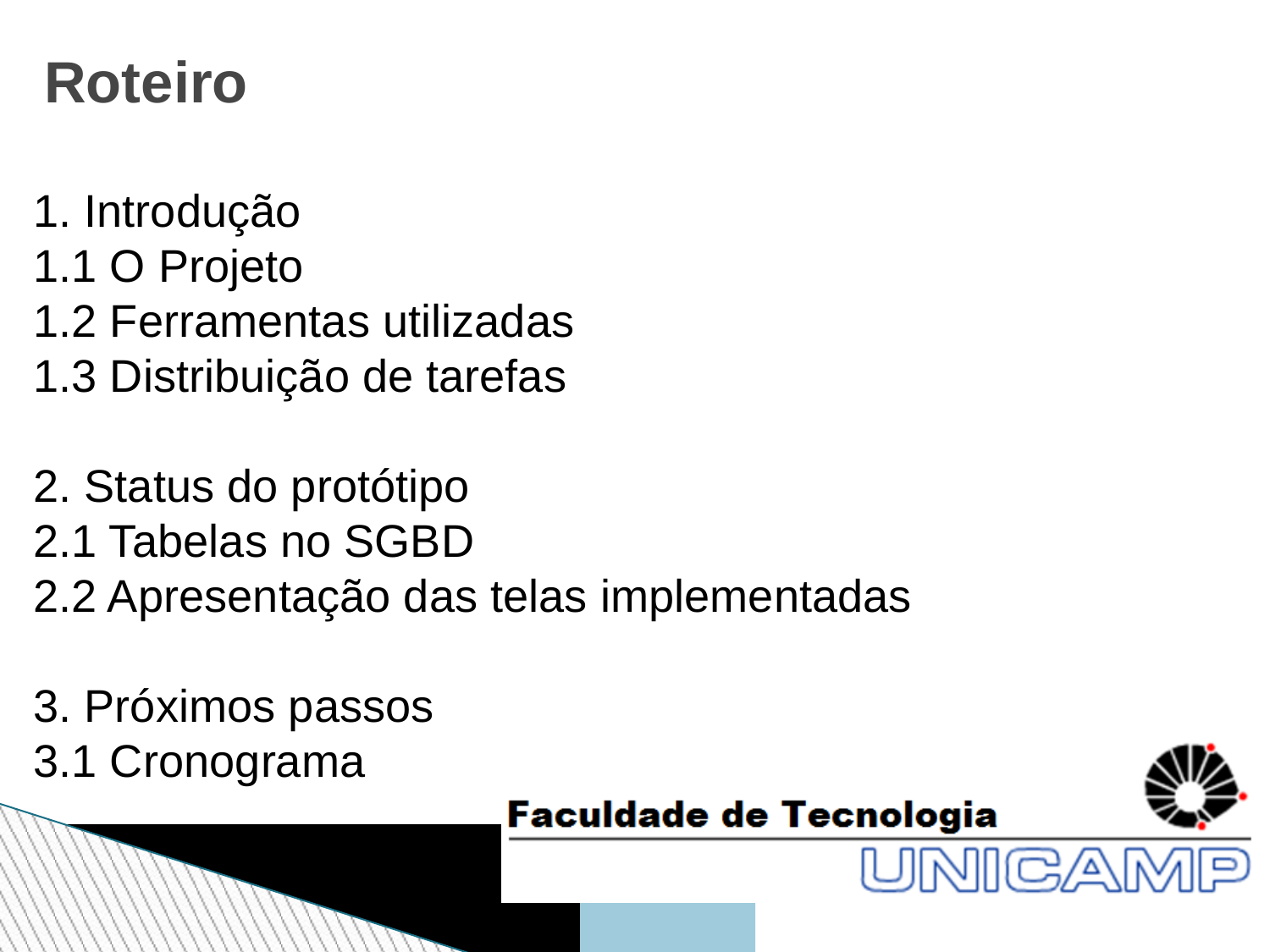

Roteiro

1. Introdução
1.1 O Projeto
1.2 Ferramentas utilizadas
1.3 Distribuição de tarefas

2. Status do protótipo
2.1 Tabelas no SGBD
2.2 Apresentação das telas implementadas

3. Próximos passos
3.1 Cronograma